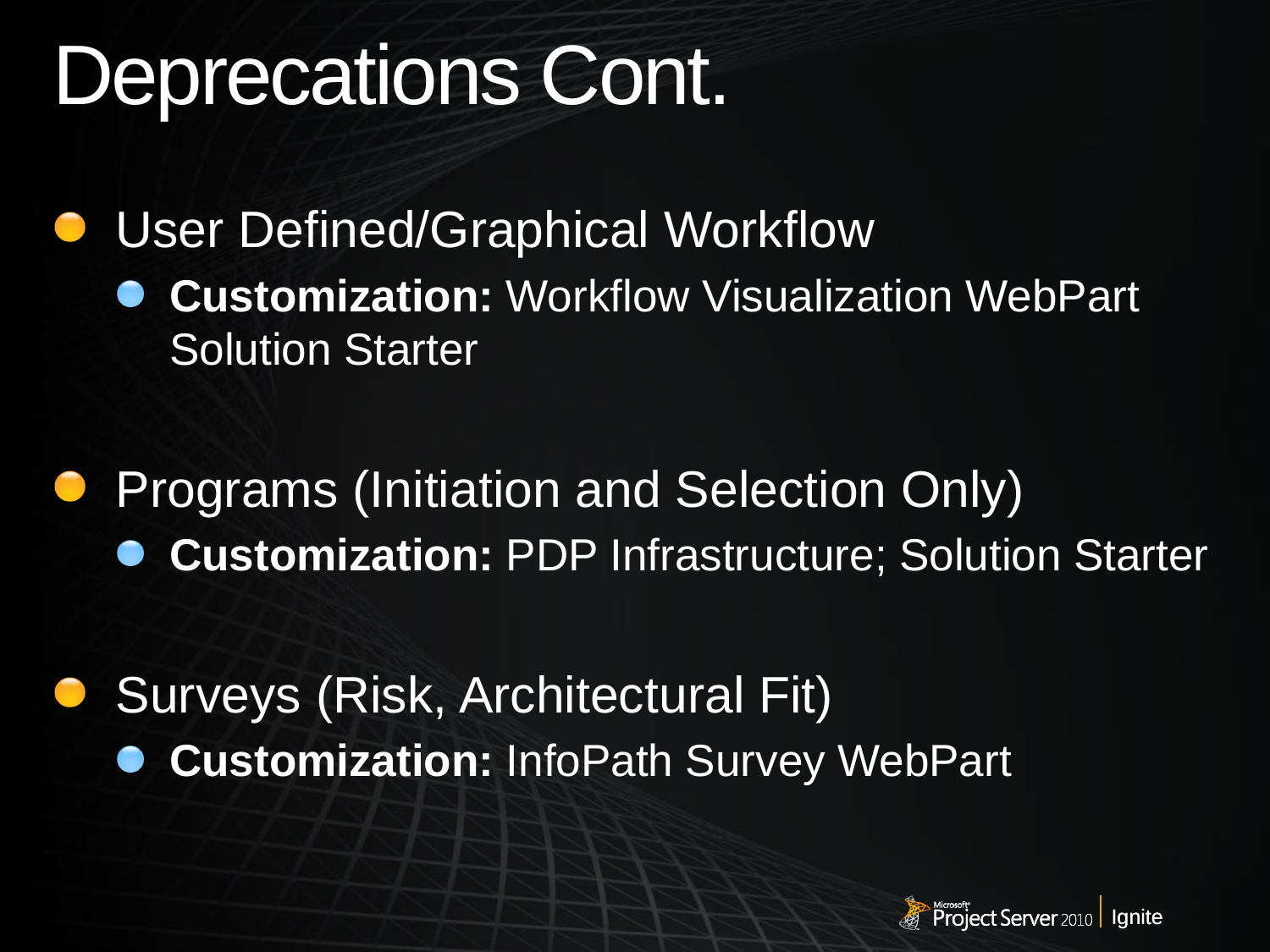

# Deprecations Cont.
User Defined/Graphical Workflow
Customization: Workflow Visualization WebPart Solution Starter

Programs (Initiation and Selection Only)
Customization: PDP Infrastructure; Solution Starter

Surveys (Risk, Architectural Fit)
Customization: InfoPath Survey WebPart